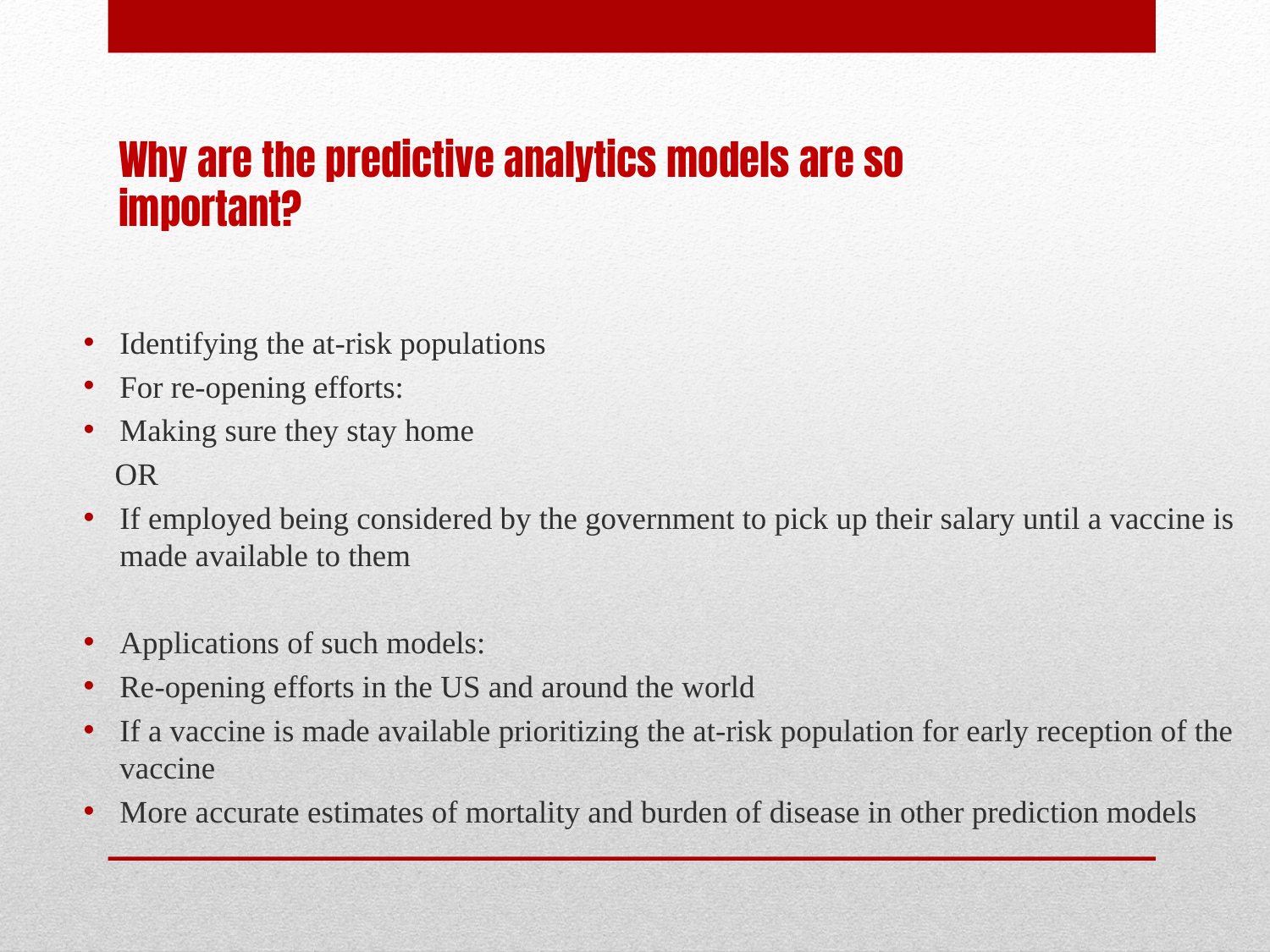

# Why are the predictive analytics models are so important?
Identifying the at-risk populations
For re-opening efforts:
Making sure they stay home
    OR
If employed being considered by the government to pick up their salary until a vaccine is made available to them

Applications of such models:
Re-opening efforts in the US and around the world
If a vaccine is made available prioritizing the at-risk population for early reception of the vaccine
More accurate estimates of mortality and burden of disease in other prediction models